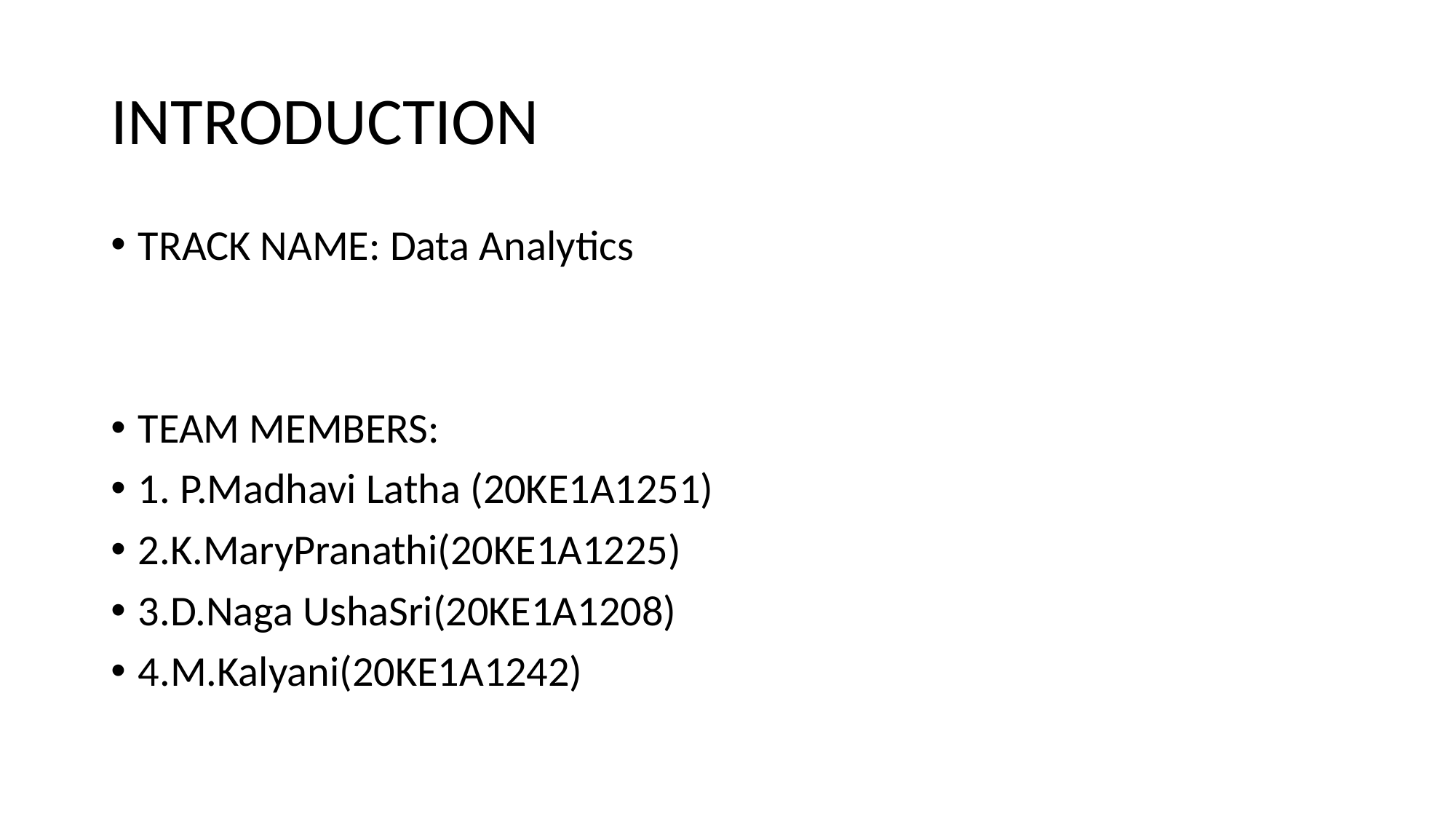

# INTRODUCTION
TRACK NAME: Data Analytics

TEAM MEMBERS:
1. P.Madhavi Latha (20KE1A1251)
2.K.MaryPranathi(20KE1A1225)
3.D.Naga UshaSri(20KE1A1208)
4.M.Kalyani(20KE1A1242)